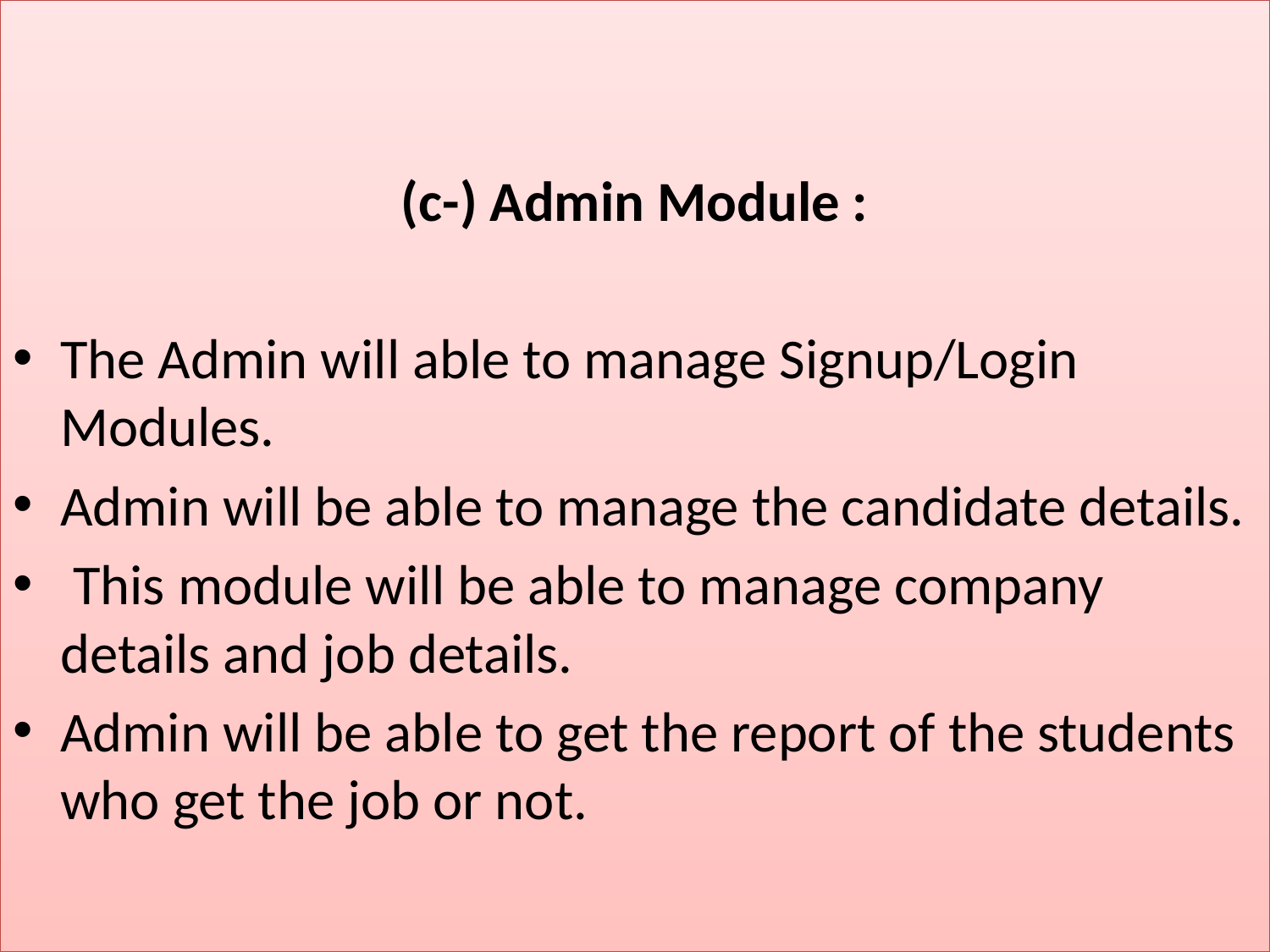

(c-) Admin Module :

The Admin will able to manage Signup/Login Modules.
Admin will be able to manage the candidate details.
 This module will be able to manage company details and job details.
Admin will be able to get the report of the students who get the job or not.
# .